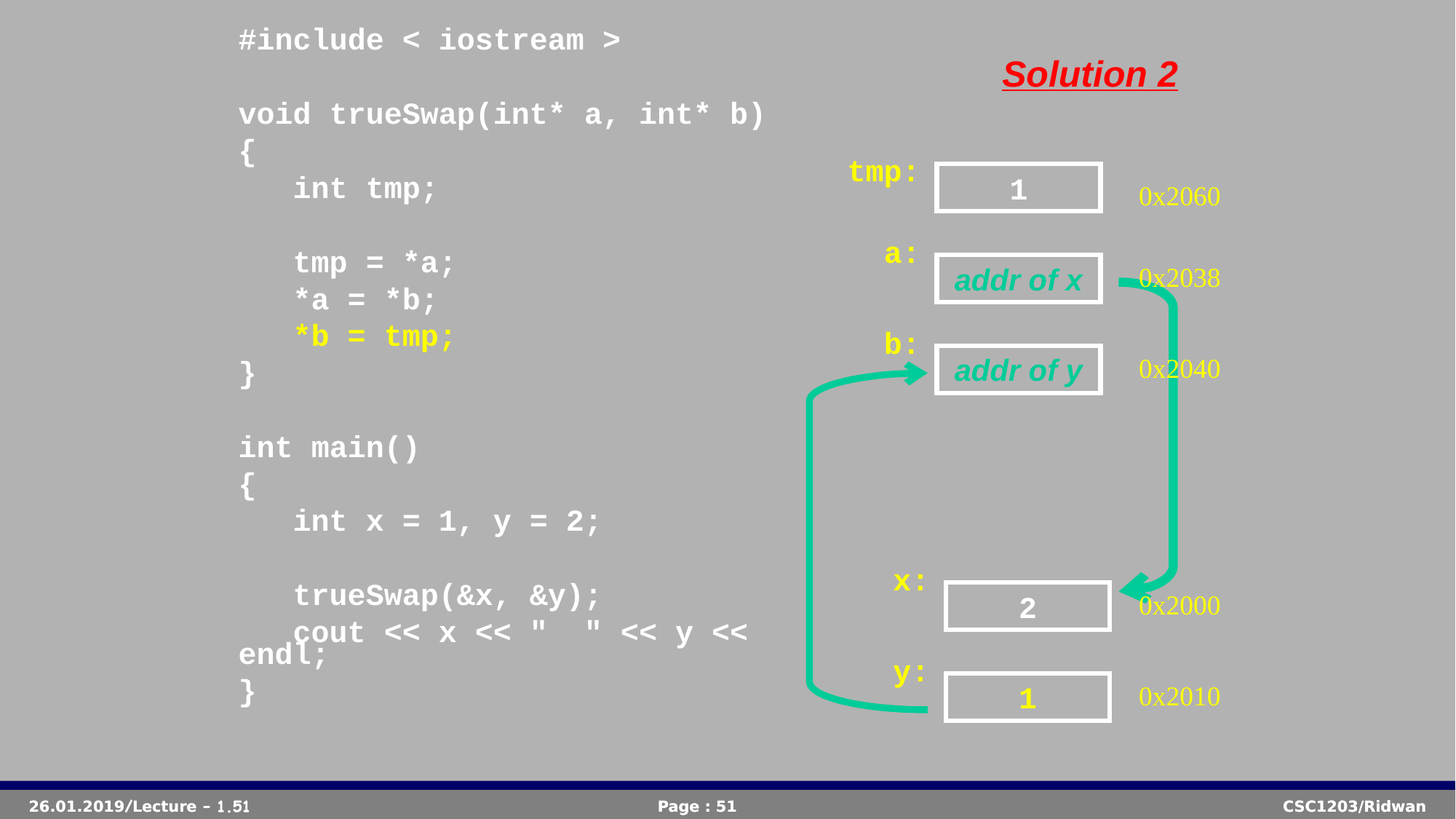

#include < iostream >

void trueSwap(int* a, int* b)
{
   int tmp;

   tmp = *a;
   *a = *b;
   *b = tmp;
}

int main()
{
   int x = 1, y = 2;

   trueSwap(&x, &y);
   cout << x << "  " << y << endl;
}
Solution 2
tmp:
1
0x2060
a:
addr of x
0x2038

b:
addr of y
0x2040

x:
2
0x2000
y:
1
0x2010